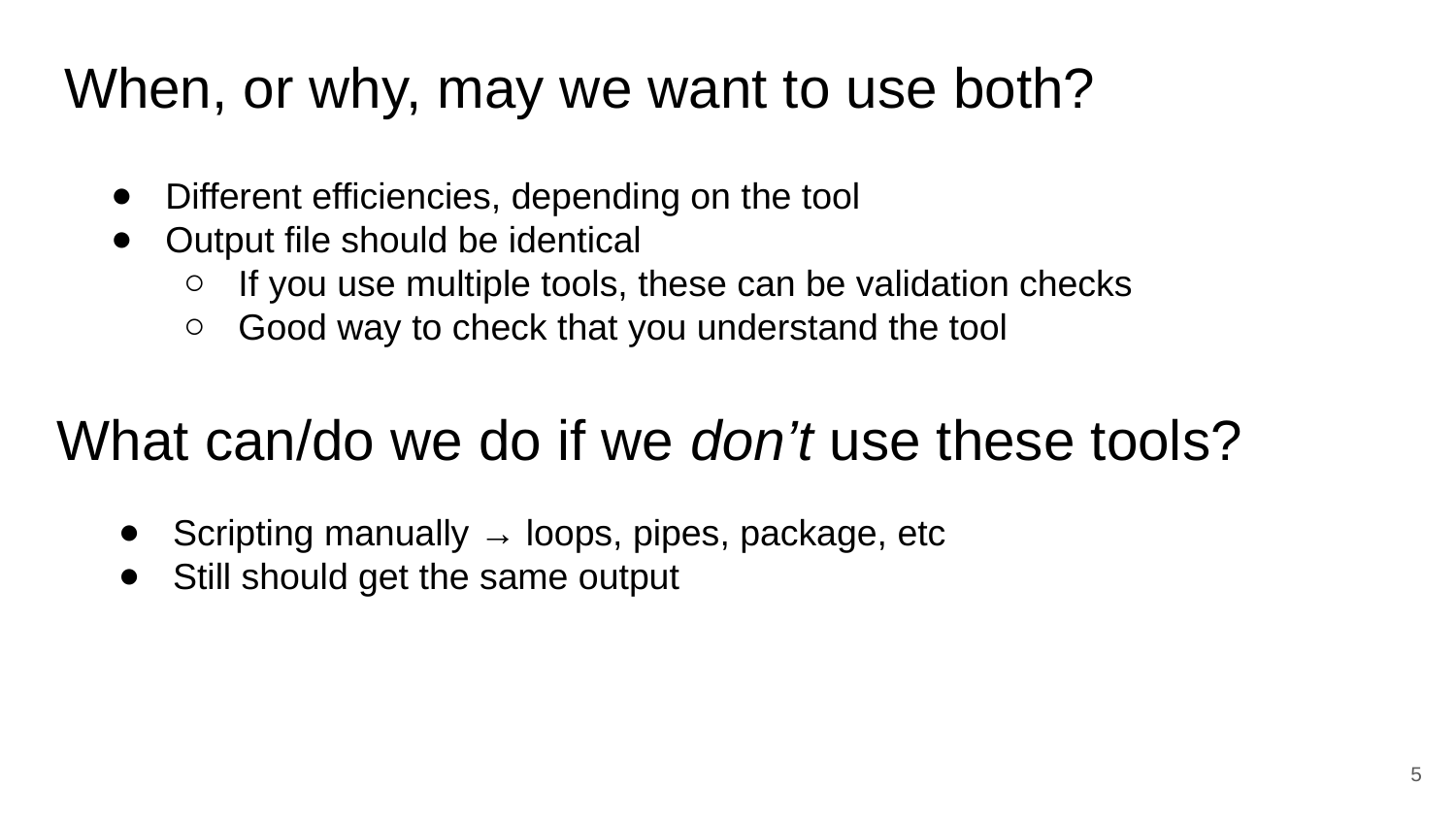

# When, or why, may we want to use both?
Different efficiencies, depending on the tool
Output file should be identical
If you use multiple tools, these can be validation checks
Good way to check that you understand the tool
What can/do we do if we don’t use these tools?
Scripting manually → loops, pipes, package, etc
Still should get the same output
5